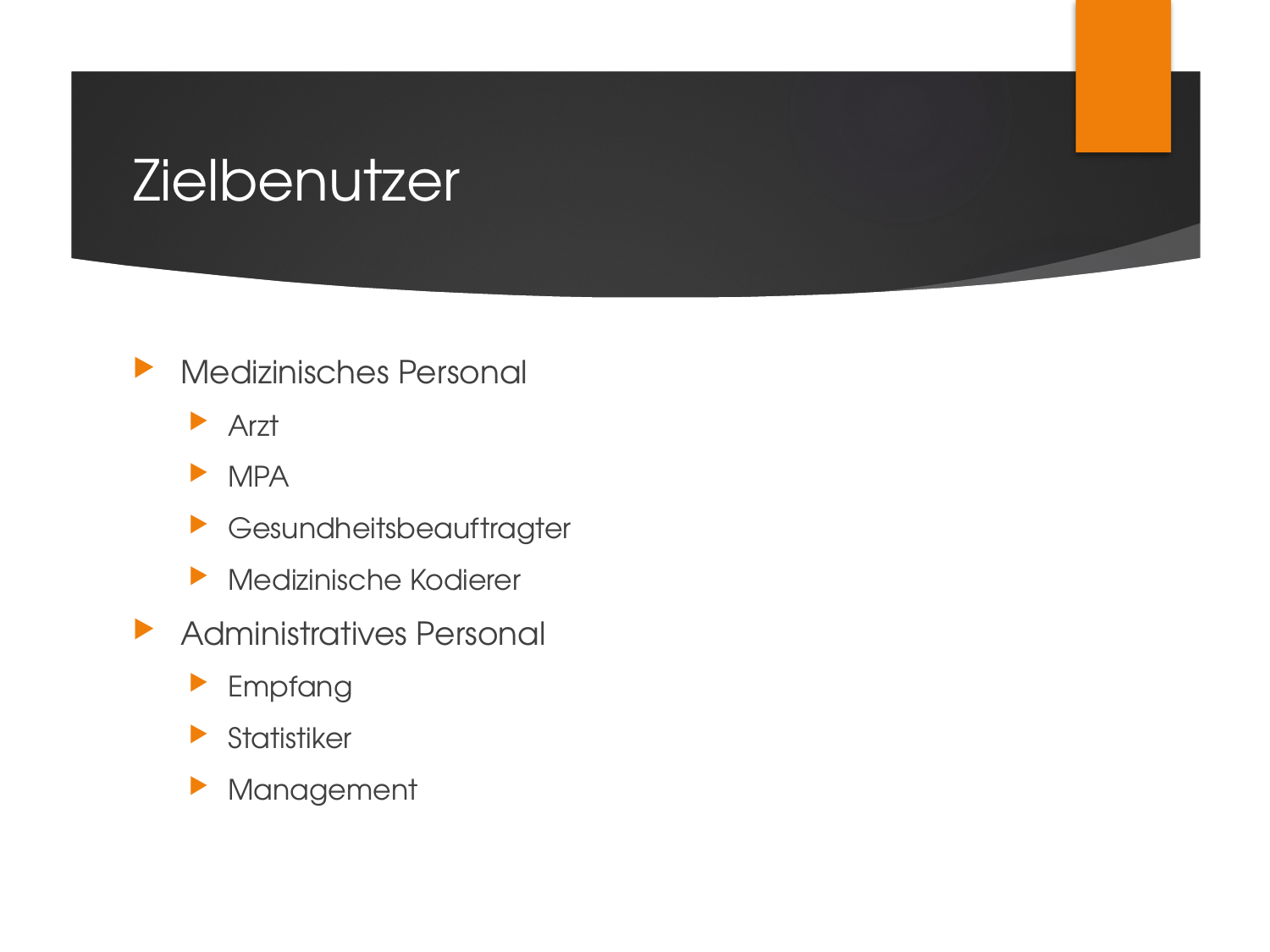

# Zielbenutzer
Medizinisches Personal
Arzt
MPA
Gesundheitsbeauftragter
Medizinische Kodierer
Administratives Personal
Empfang
Statistiker
Management